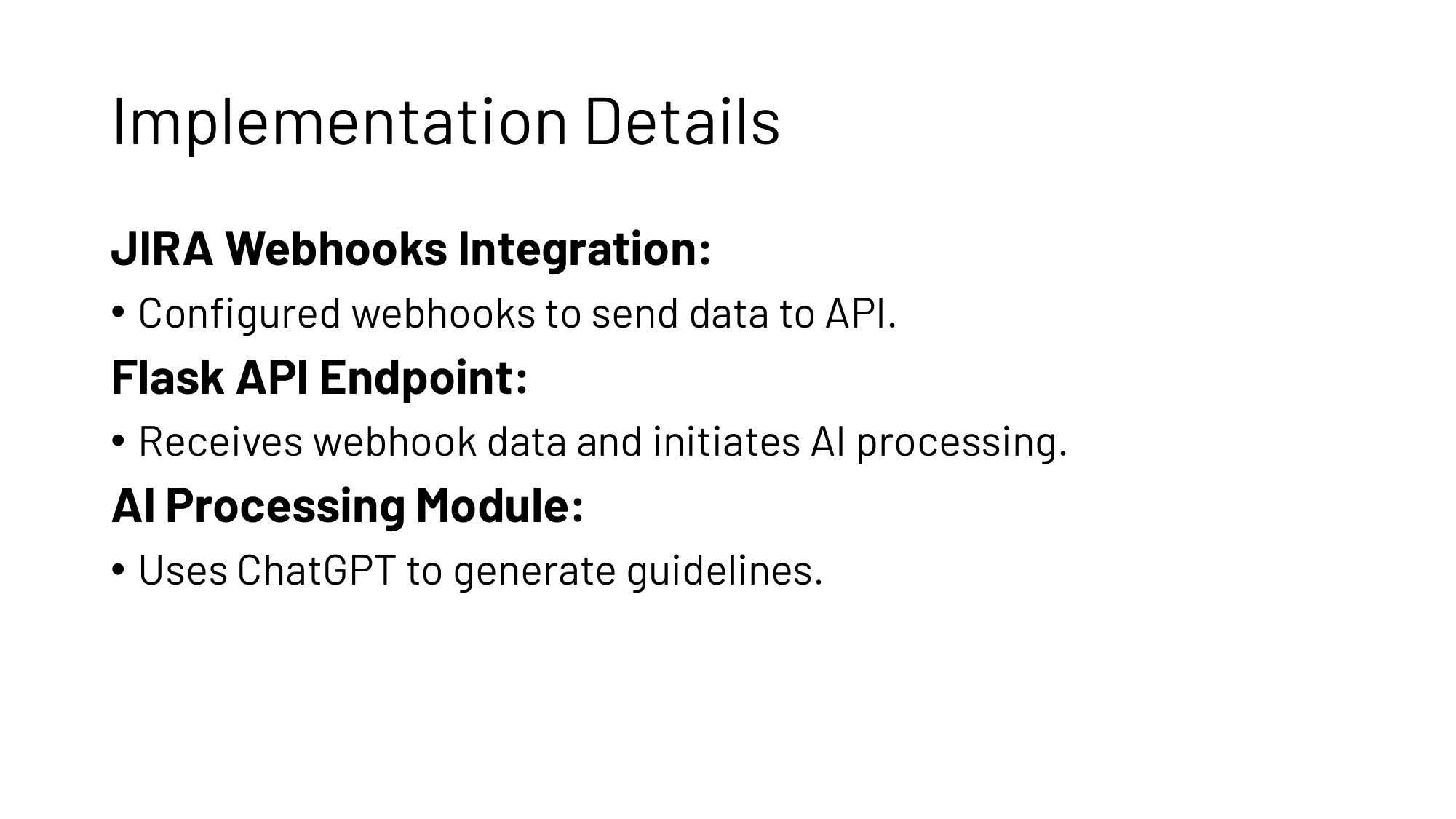

# Implementation Details
JIRA Webhooks Integration:
Configured webhooks to send data to API.
Flask API Endpoint:
Receives webhook data and initiates AI processing.
AI Processing Module:
Uses ChatGPT to generate guidelines.